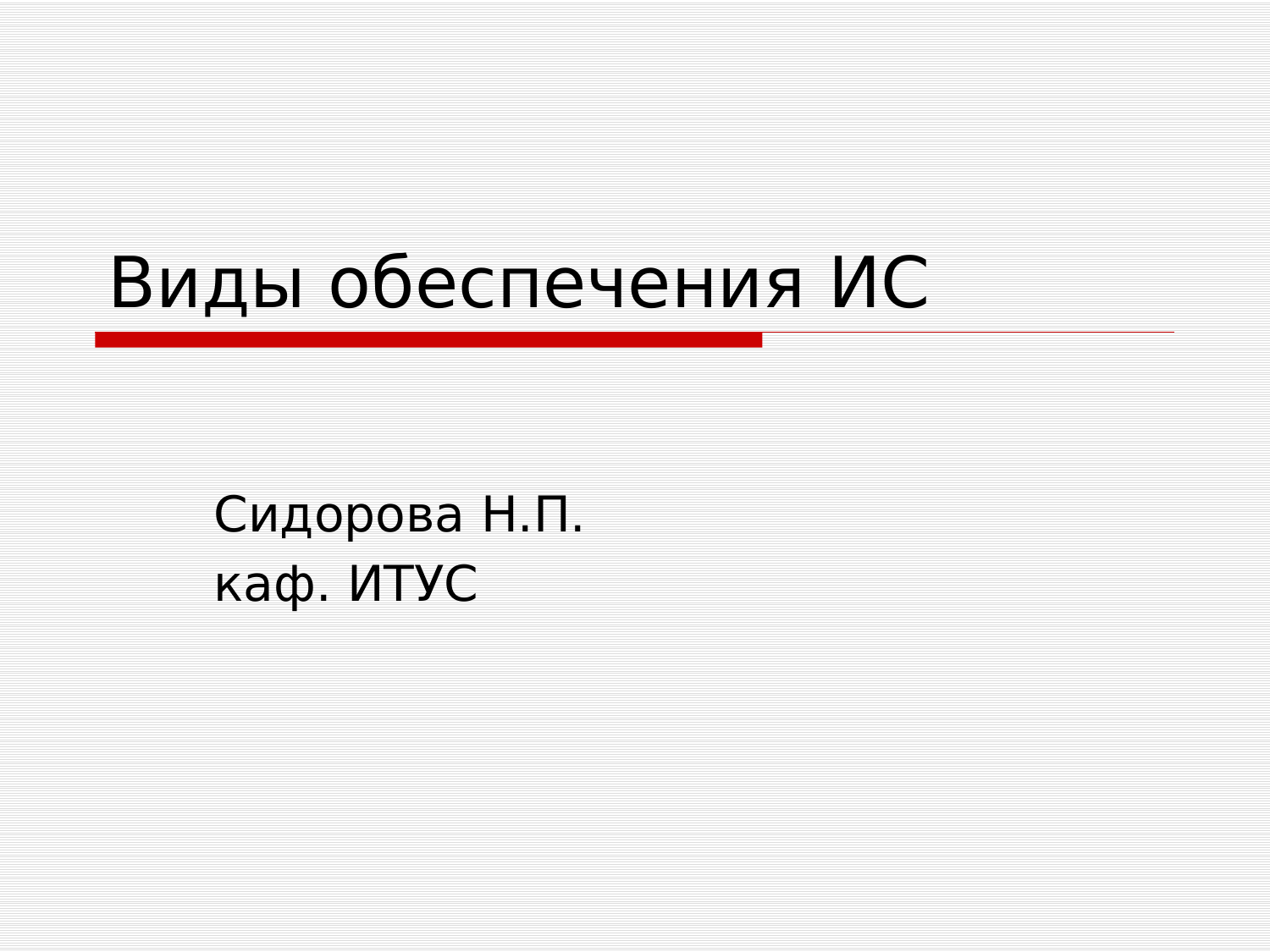

# Виды обеспечения ИС
Сидорова Н.П.
каф. ИТУС